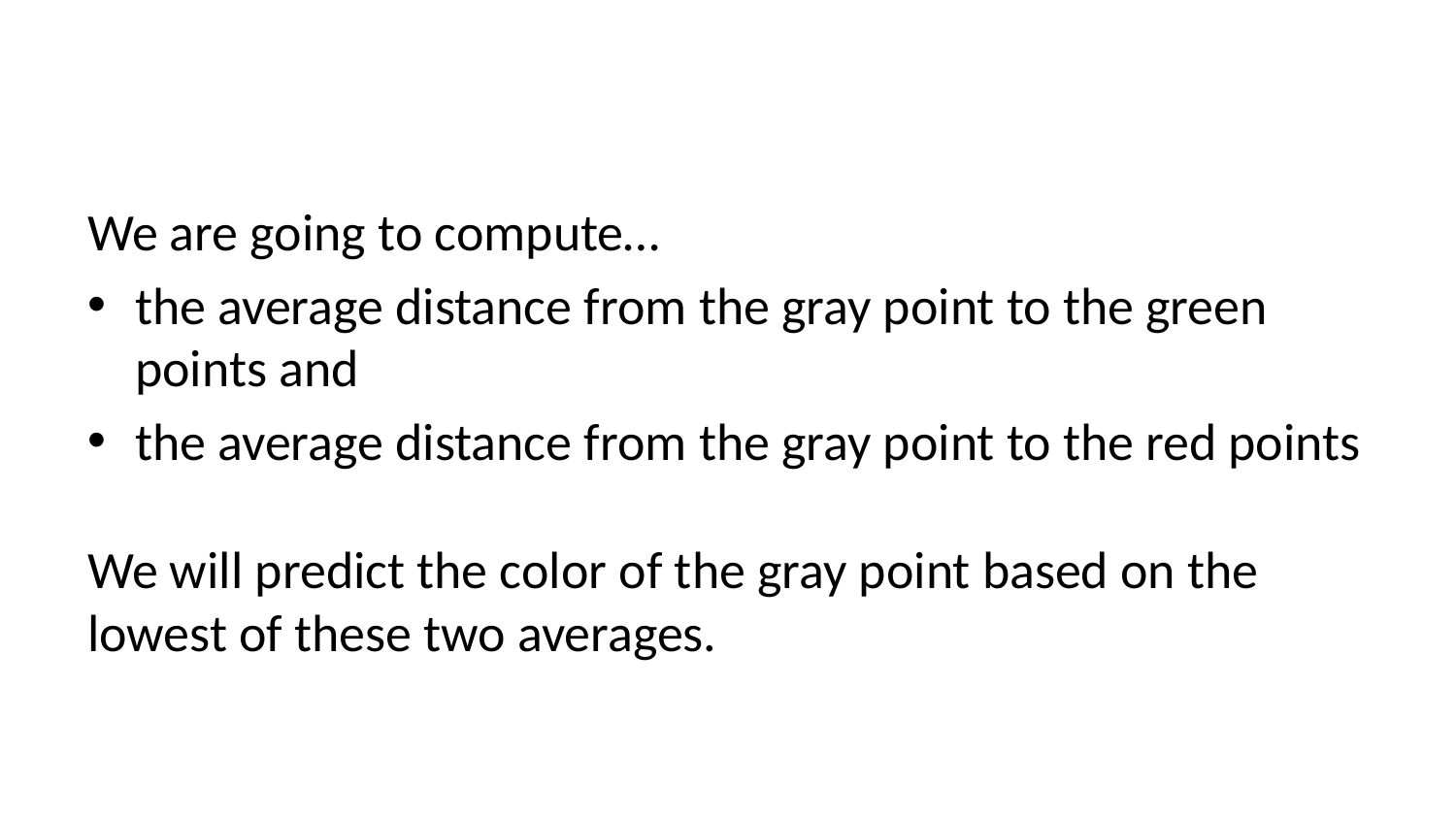

We are going to compute…
the average distance from the gray point to the green points and
the average distance from the gray point to the red points

We will predict the color of the gray point based on the lowest of these two averages.